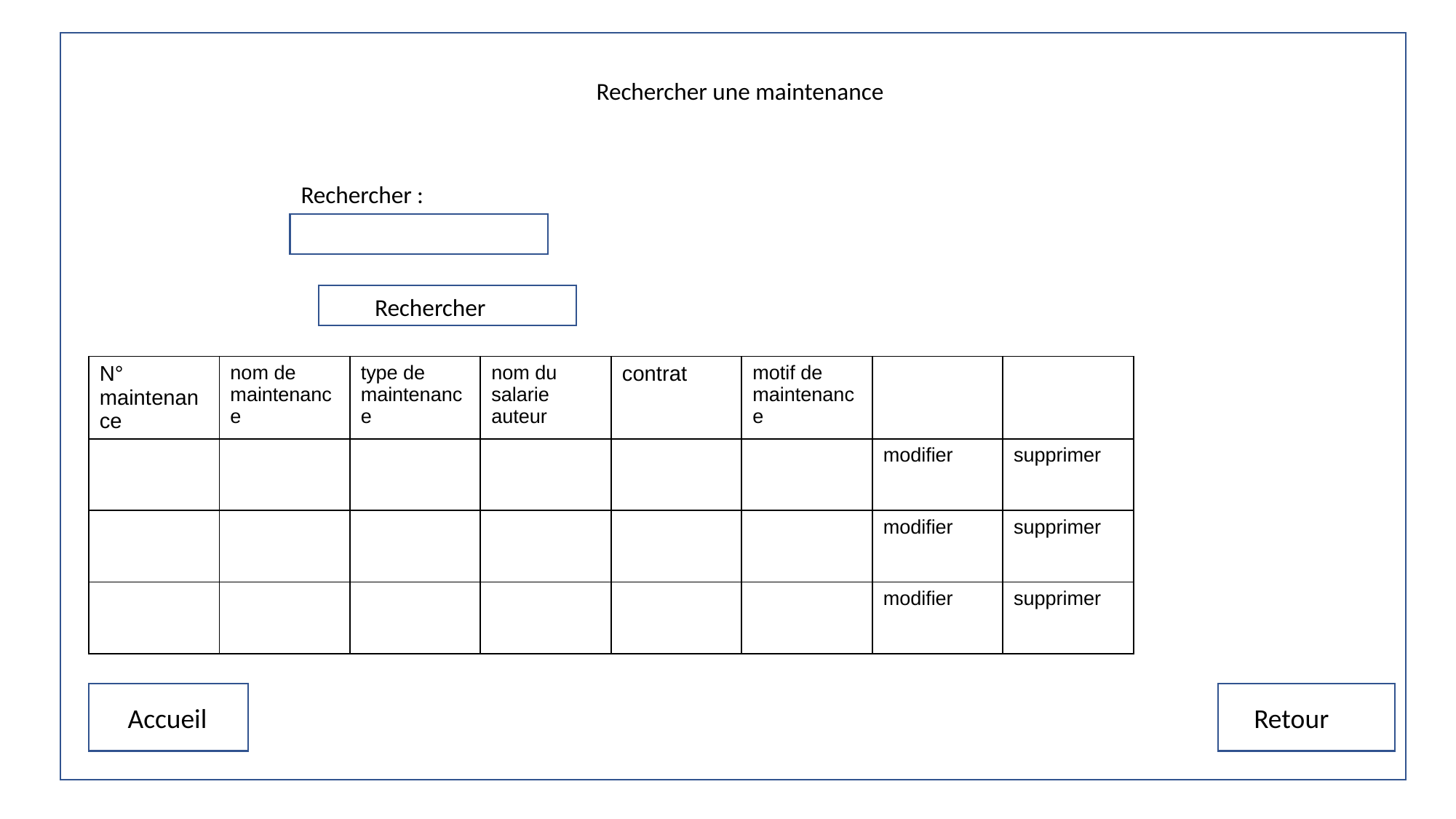

Rechercher une maintenance
Rechercher :

Rechercher
| N° maintenance | nom de maintenance | type de maintenance | nom du salarie auteur | contrat | motif de maintenance |  |  |
| --- | --- | --- | --- | --- | --- | --- | --- |
|  |  |  |  |  |  | modifier | supprimer |
|  |  |  |  |  |  | modifier | supprimer |
|  |  |  |  |  |  | modifier | supprimer |

Accueil
Retour